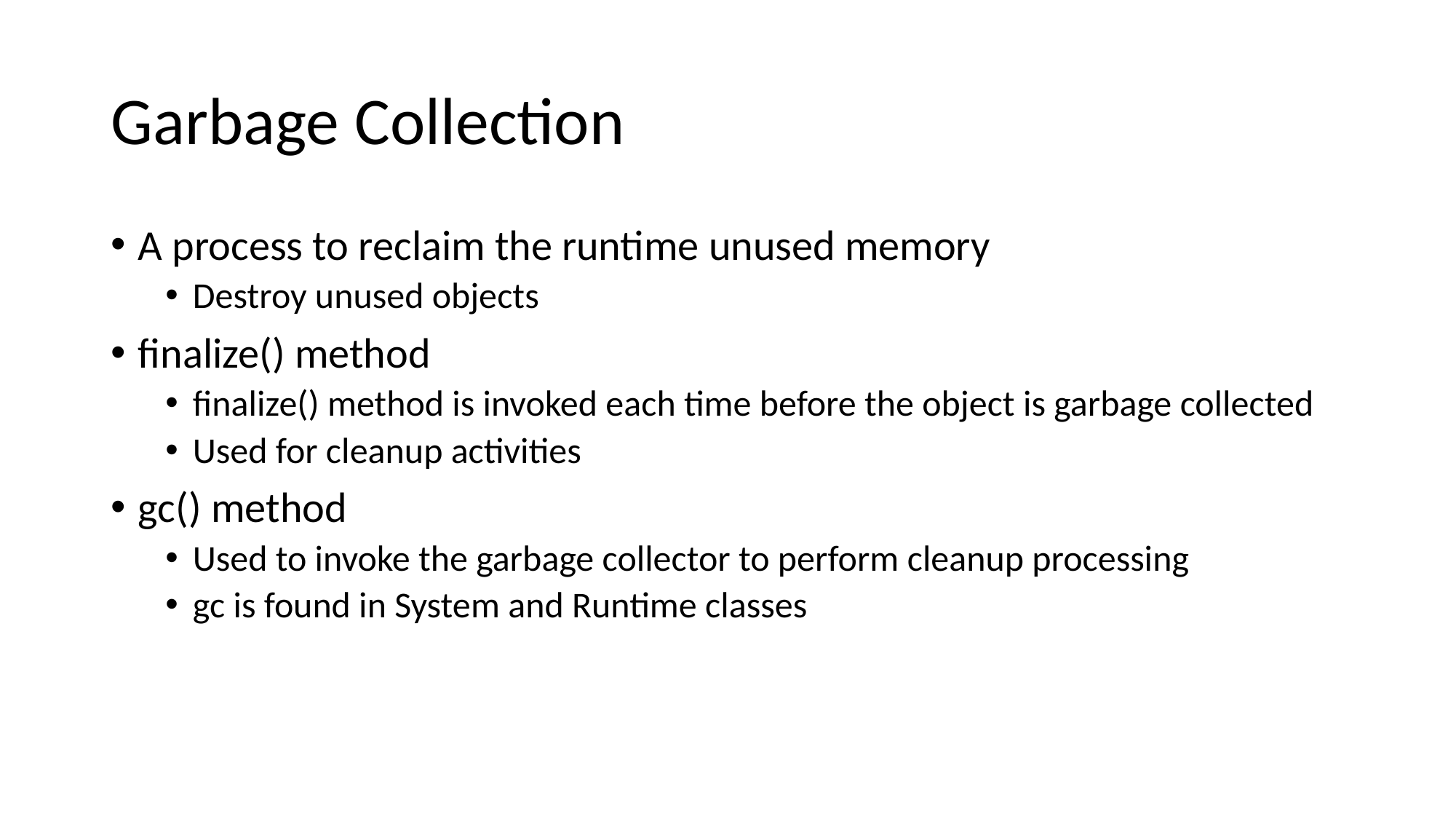

# Garbage Collection
A process to reclaim the runtime unused memory
Destroy unused objects
finalize() method
finalize() method is invoked each time before the object is garbage collected
Used for cleanup activities
gc() method
Used to invoke the garbage collector to perform cleanup processing
gc is found in System and Runtime classes